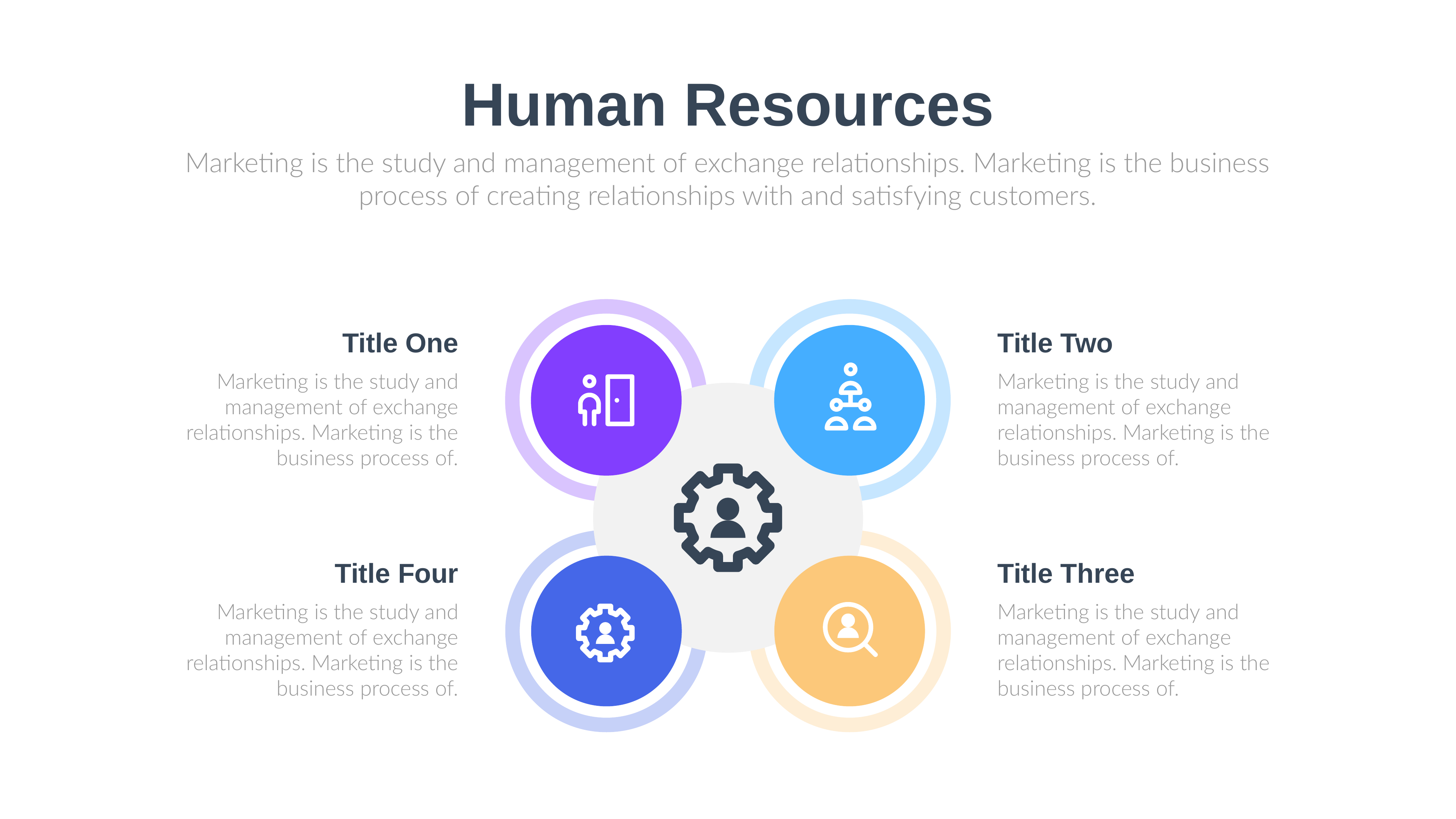

Human Resources
Marketing is the study and management of exchange relationships. Marketing is the business process of creating relationships with and satisfying customers.

Title One
Title Two
Marketing is the study and management of exchange relationships. Marketing is the business process of.
Marketing is the study and management of exchange relationships. Marketing is the business process of.

Title Four
Title Three
Marketing is the study and management of exchange relationships. Marketing is the business process of.
Marketing is the study and management of exchange relationships. Marketing is the business process of.